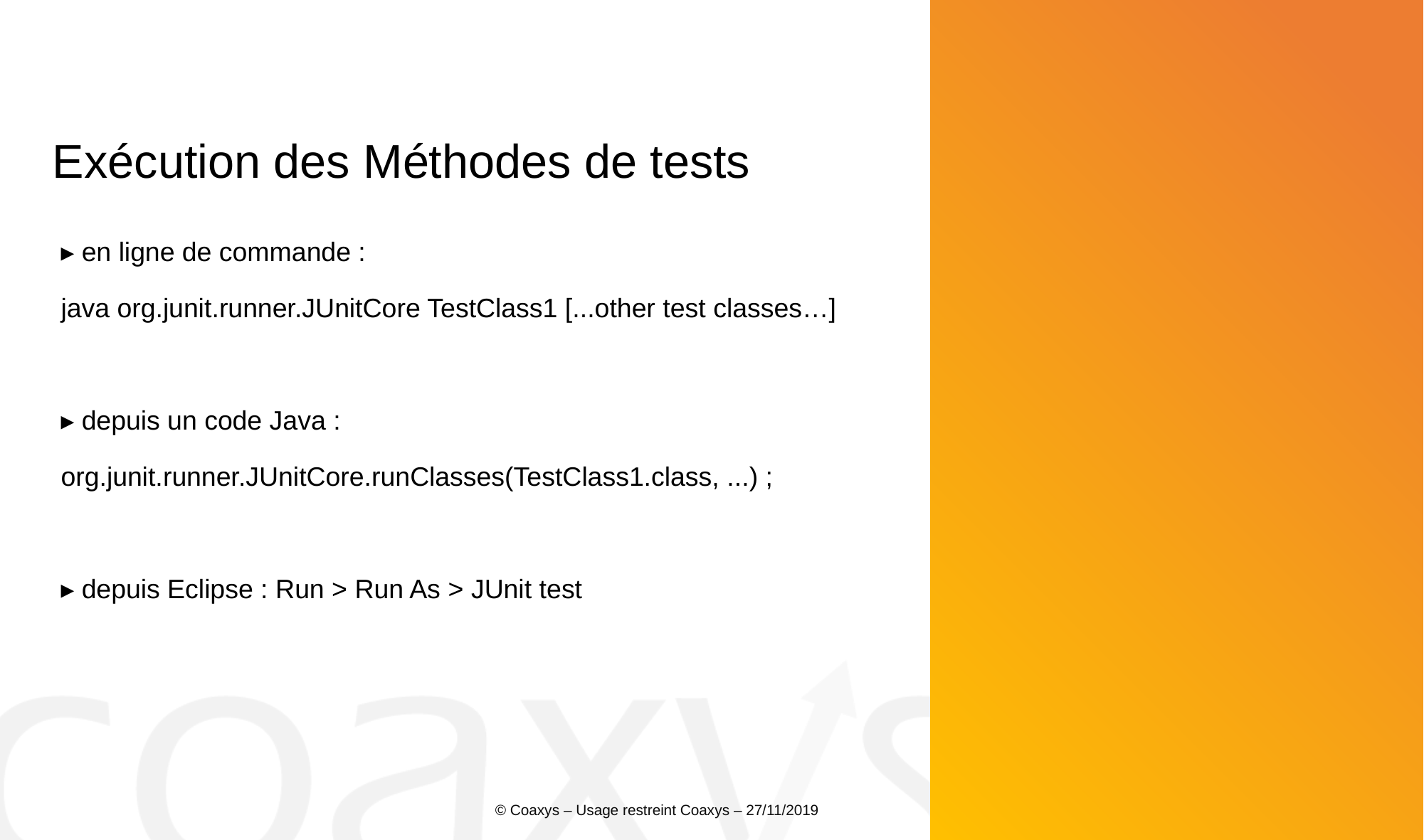

Exécution des Méthodes de tests
▸ en ligne de commande :
java org.junit.runner.JUnitCore TestClass1 [...other test classes…]

▸ depuis un code Java :
org.junit.runner.JUnitCore.runClasses(TestClass1.class, ...) ;

▸ depuis Eclipse : Run > Run As > JUnit test